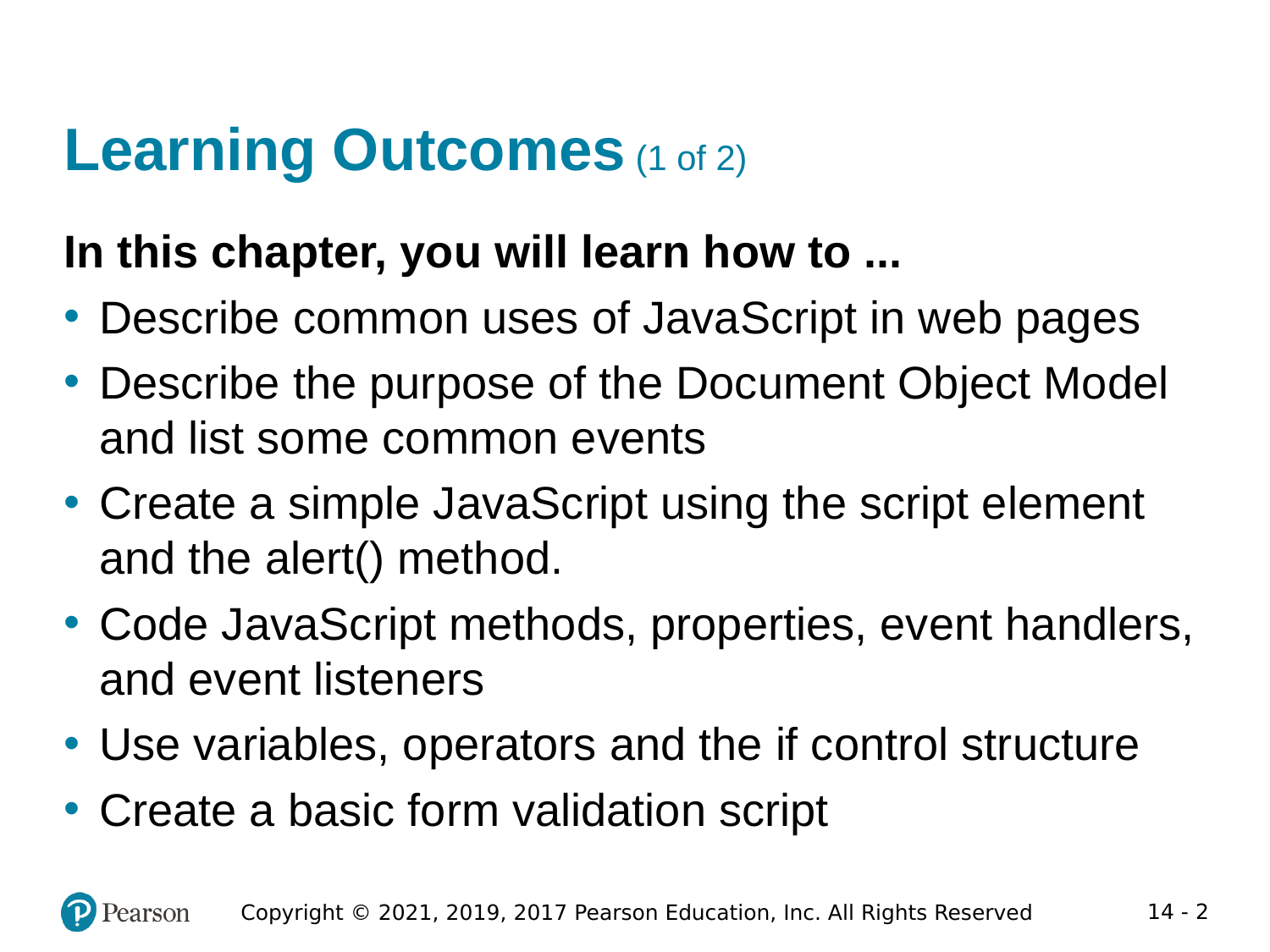

# Learning Outcomes (1 of 2)
In this chapter, you will learn how to ...
Describe common uses of JavaScript in web pages
Describe the purpose of the Document Object Model and list some common events
Create a simple JavaScript using the script element and the alert() method.
Code JavaScript methods, properties, event handlers, and event listeners
Use variables, operators and the if control structure
Create a basic form validation script